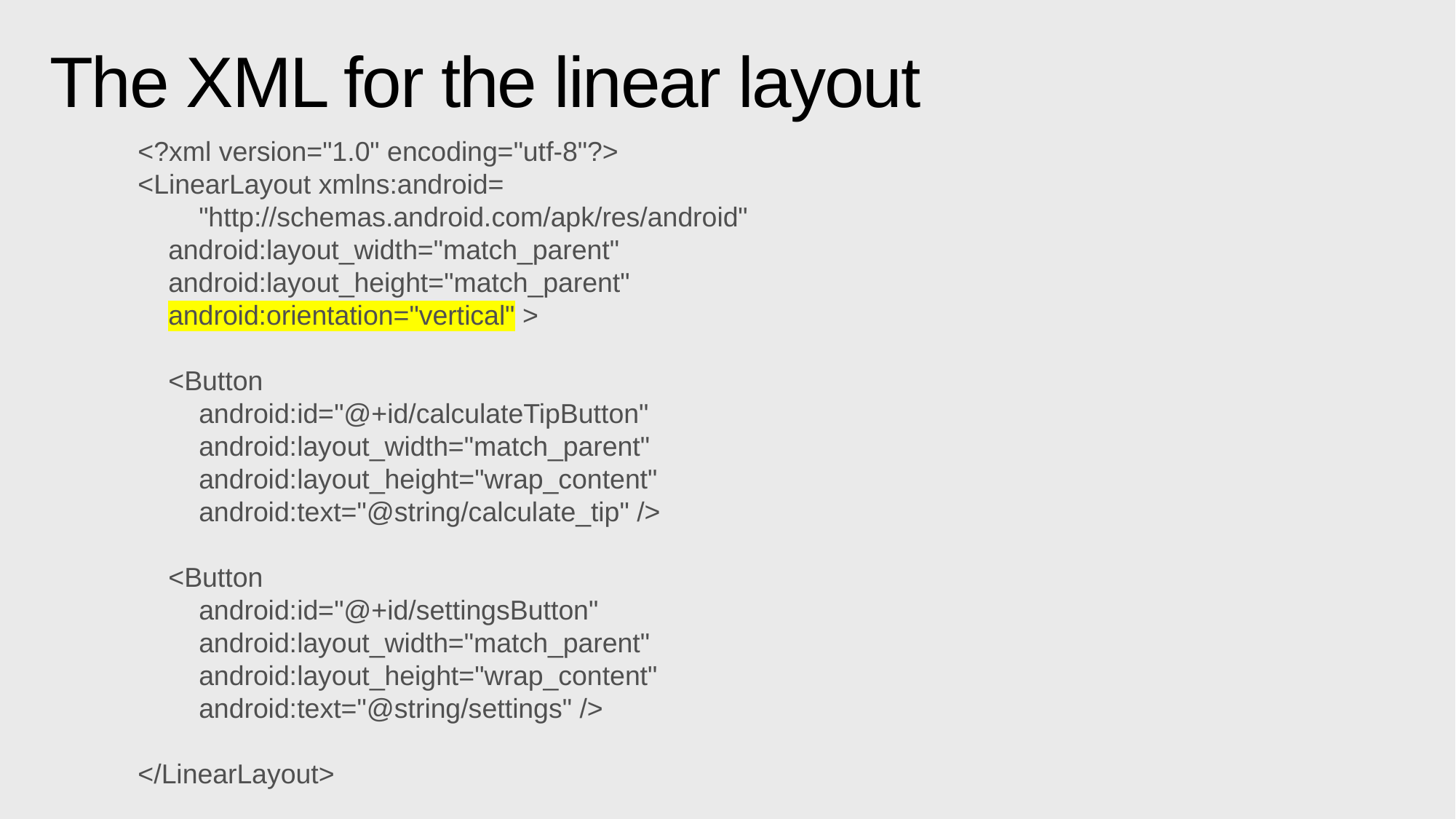

# The XML for the linear layout
<?xml version="1.0" encoding="utf-8"?>
<LinearLayout xmlns:android=
        "http://schemas.android.com/apk/res/android"
    android:layout_width="match_parent"
    android:layout_height="match_parent"
    android:orientation="vertical" >

    <Button
        android:id="@+id/calculateTipButton"
        android:layout_width="match_parent"
        android:layout_height="wrap_content"
        android:text="@string/calculate_tip" />

    <Button
        android:id="@+id/settingsButton"
        android:layout_width="match_parent"
        android:layout_height="wrap_content"
        android:text="@string/settings" />

</LinearLayout>